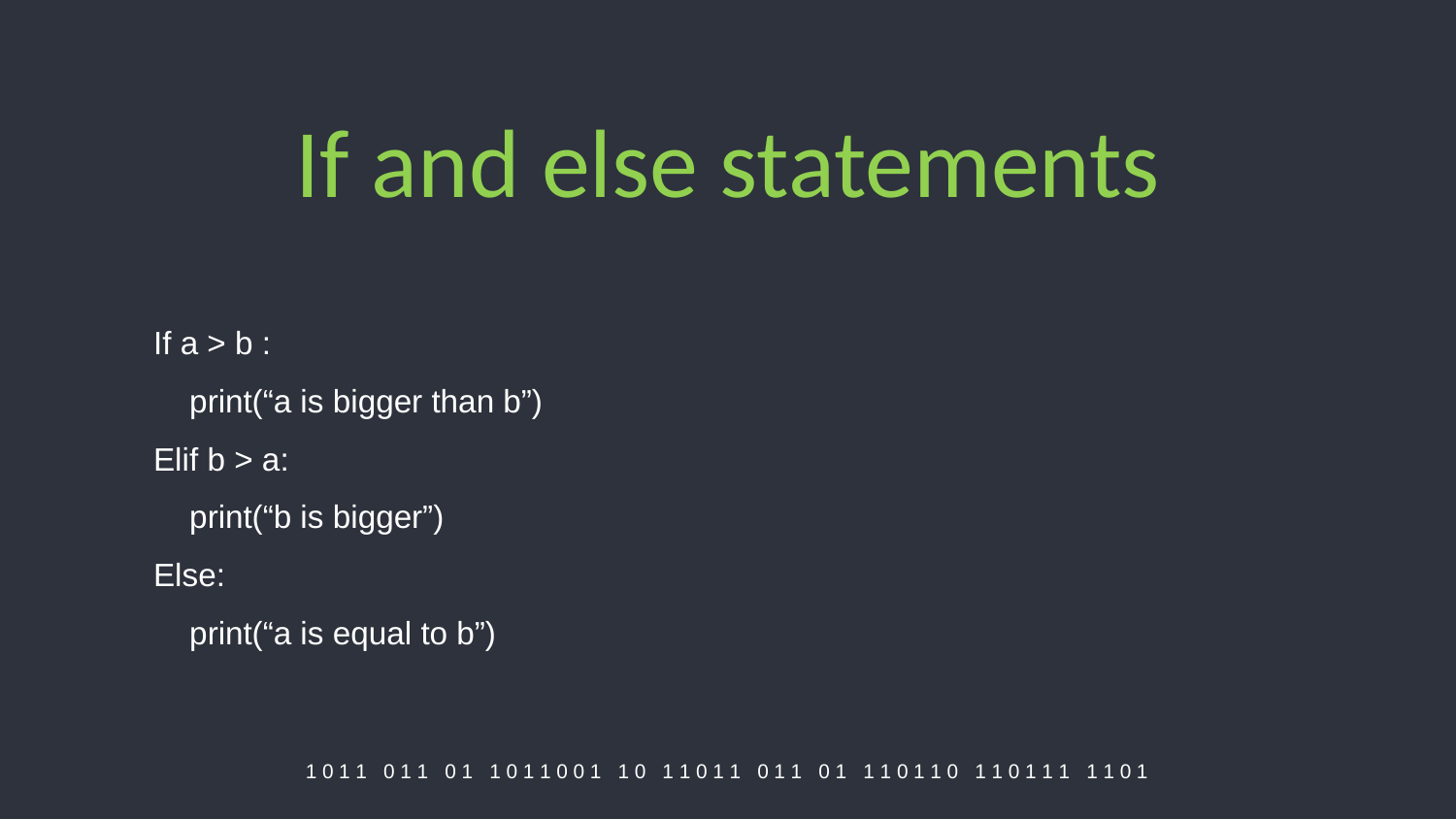

# If and else statements
If a > b :
    print(“a is bigger than b”)
Elif b > a:
    print(“b is bigger”)
Else:
    print(“a is equal to b”)